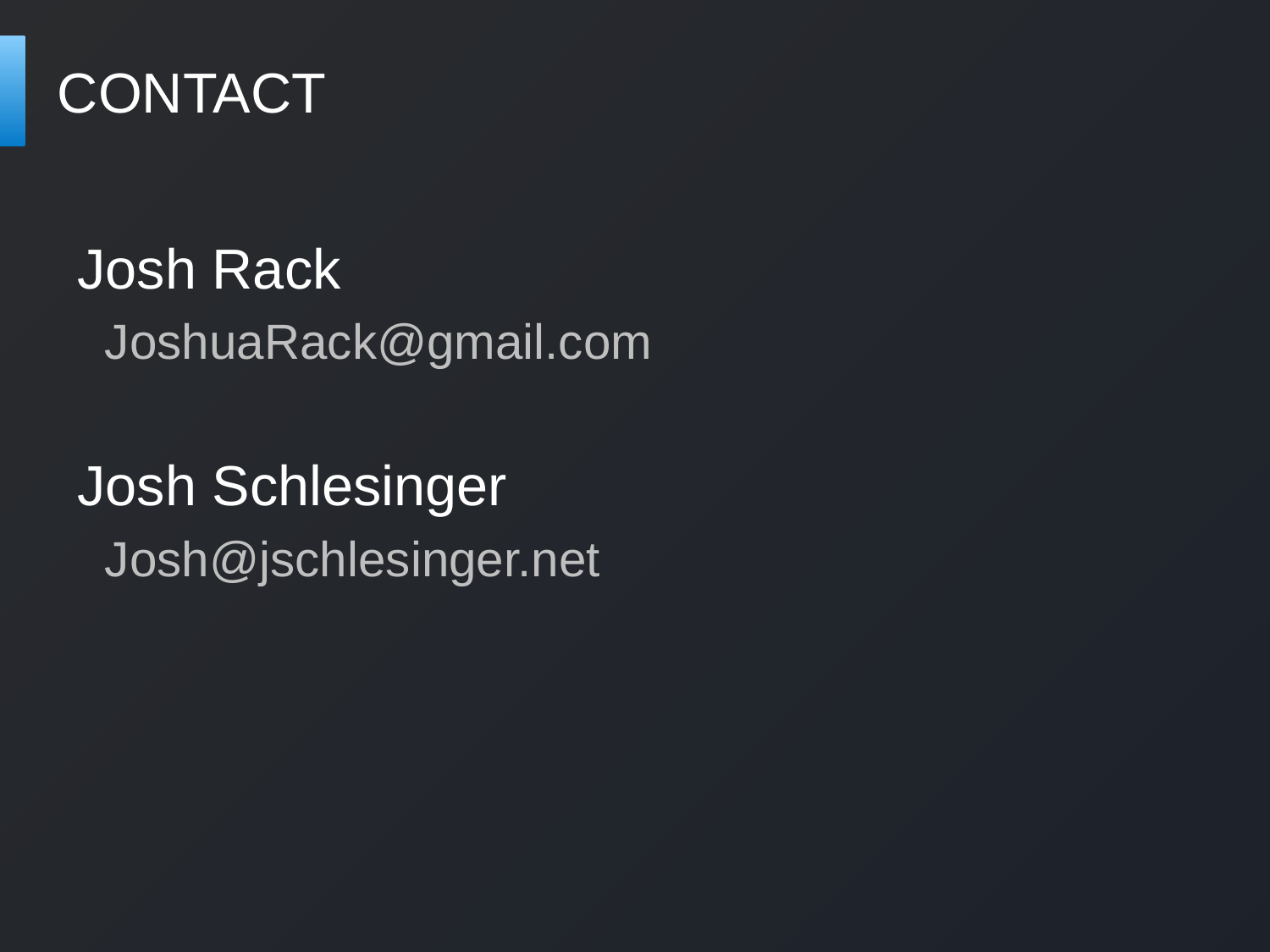

# CONTACT
Josh Rack
  JoshuaRack@gmail.com

Josh Schlesinger
  Josh@jschlesinger.net